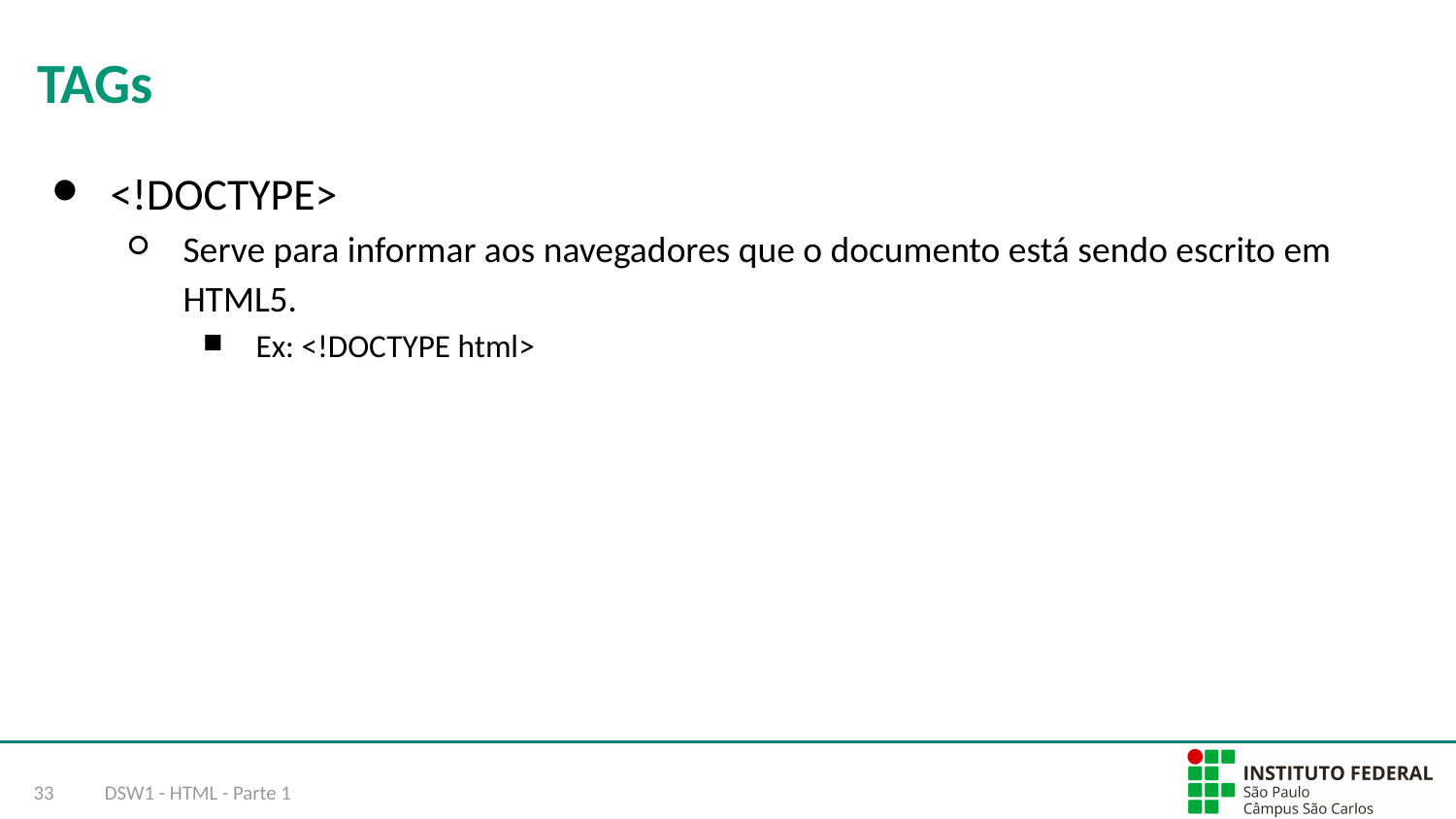

# TAGs
<!DOCTYPE>
Serve para informar aos navegadores que o documento está sendo escrito em HTML5.
Ex: <!DOCTYPE html>
33